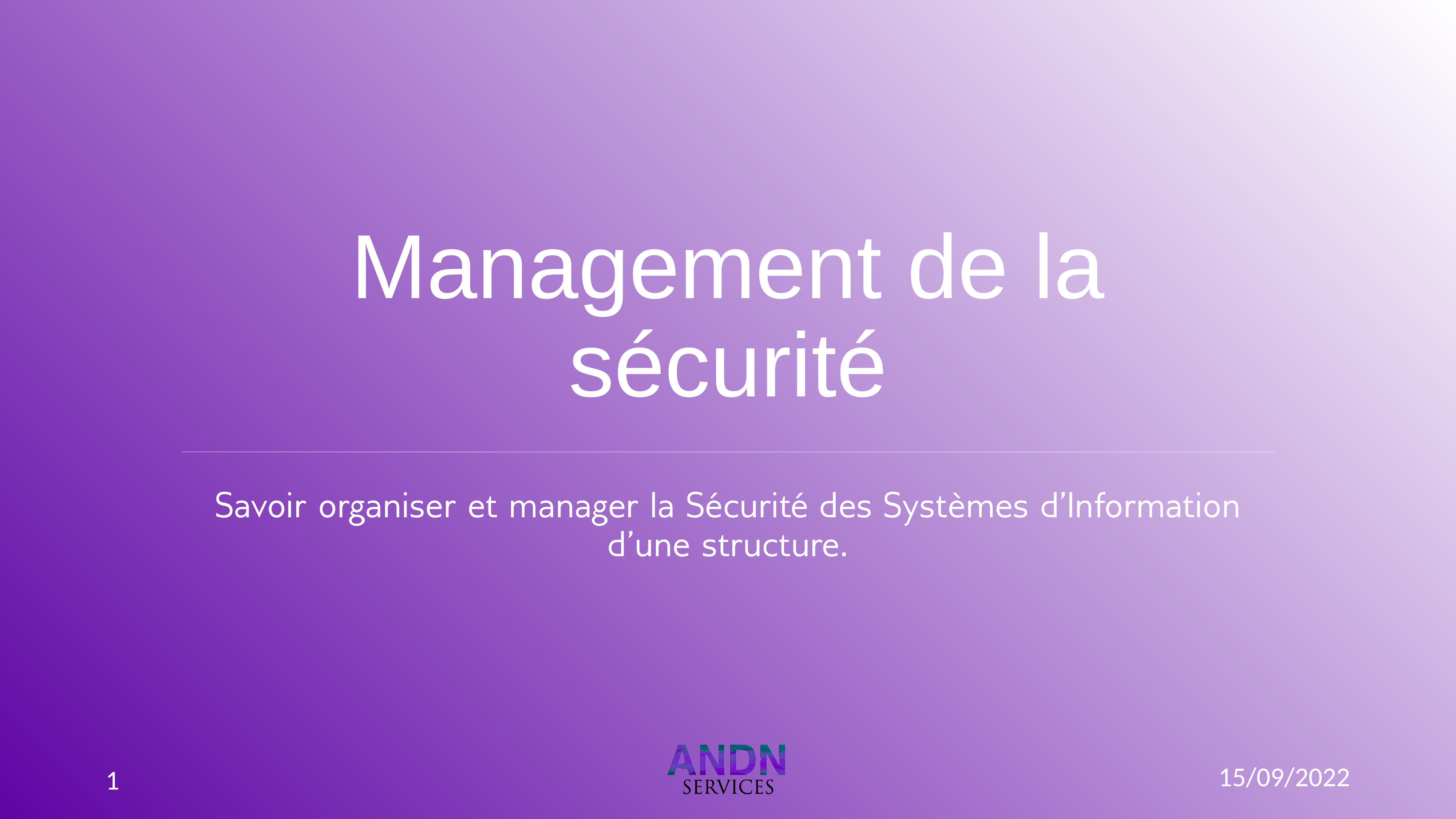

# Management de la sécurité
Savoir organiser et manager la Sécurité des Systèmes d’Information d’une structure.
15/09/2022
1